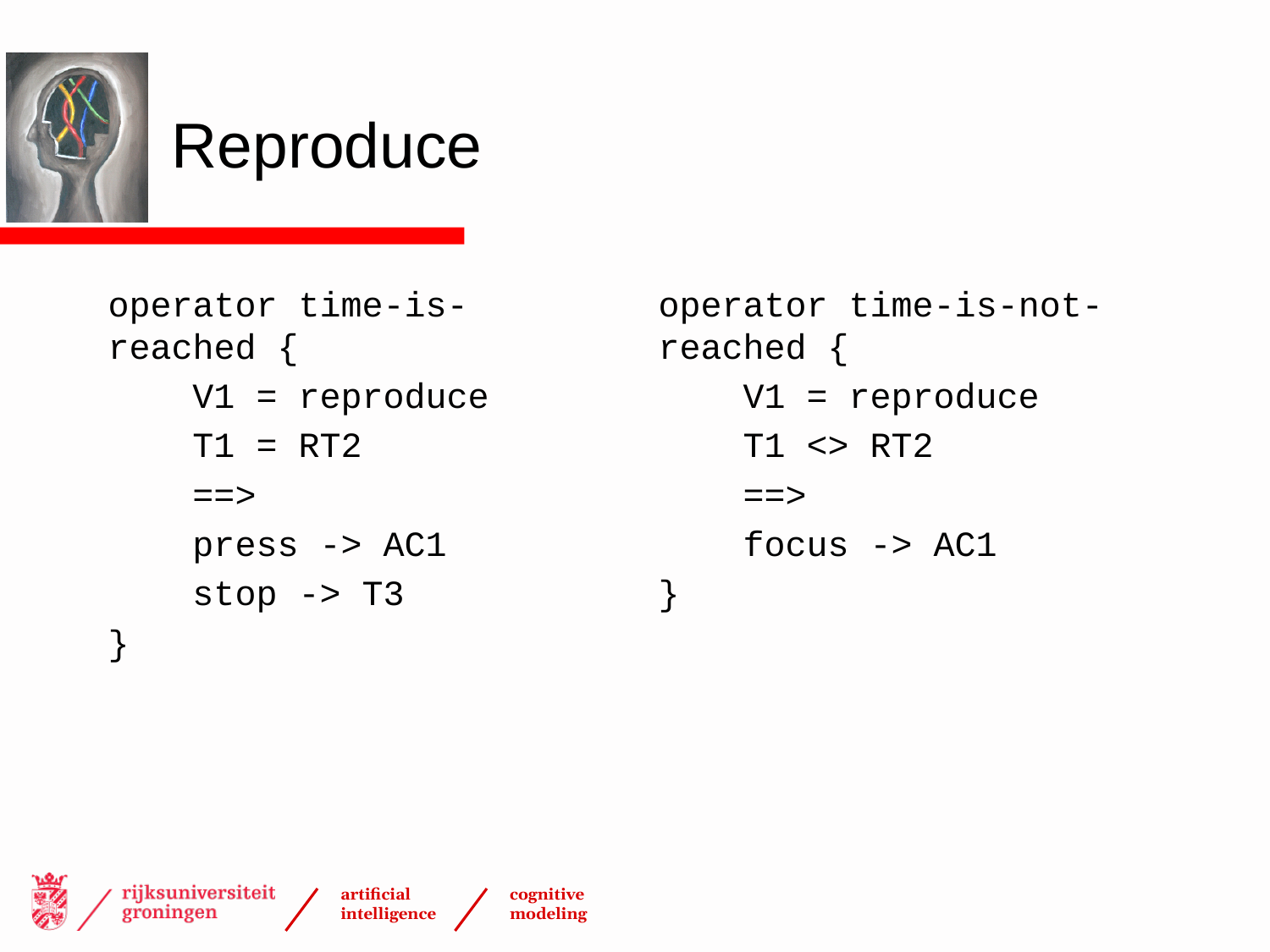

# Reproduce
operator time-is-reached {
    V1 = reproduce
    T1 = RT2
    ==>
    press -> AC1
    stop -> T3
}

operator time-is-not-reached {
    V1 = reproduce
    T1 <> RT2
    ==>
    focus -> AC1
}